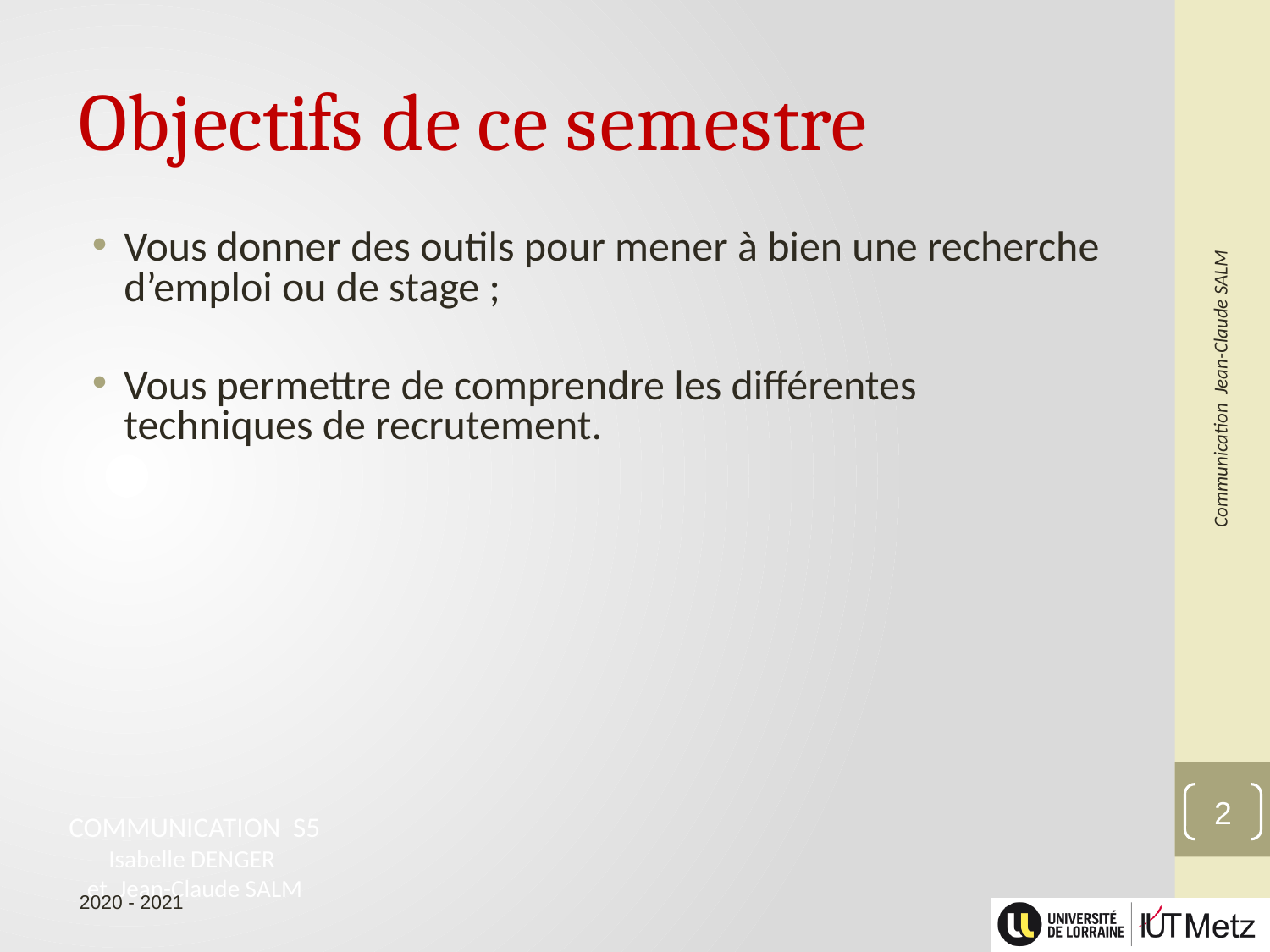

# Objectifs de ce semestre
Vous donner des outils pour mener à bien une recherche d’emploi ou de stage ;

Vous permettre de comprendre les différentes techniques de recrutement.

2